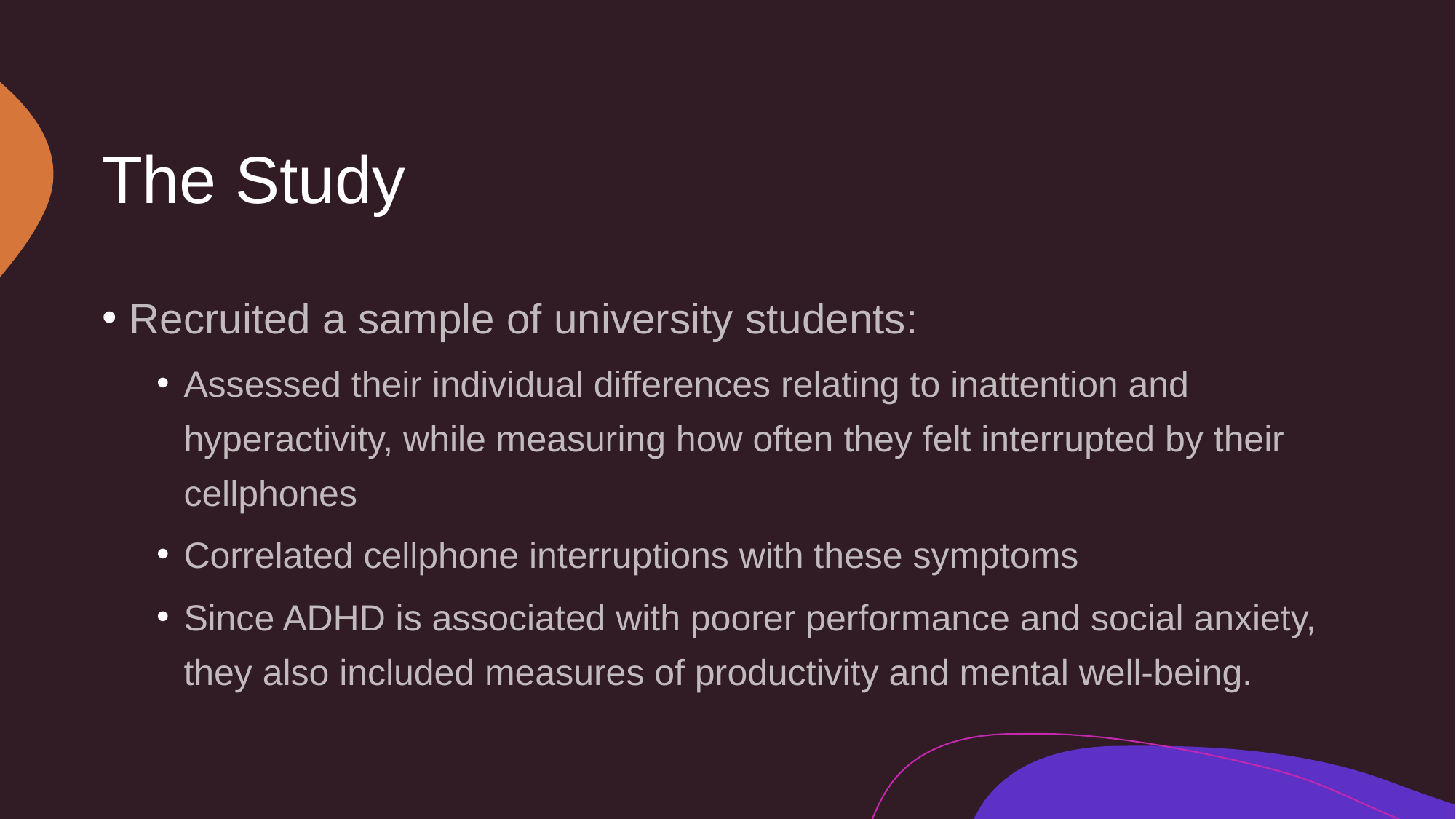

# The Study
Recruited a sample of university students:
Assessed their individual differences relating to inattention and hyperactivity, while measuring how often they felt interrupted by their cellphones
Correlated cellphone interruptions with these symptoms
Since ADHD is associated with poorer performance and social anxiety,  they also included measures of productivity and mental well-being.